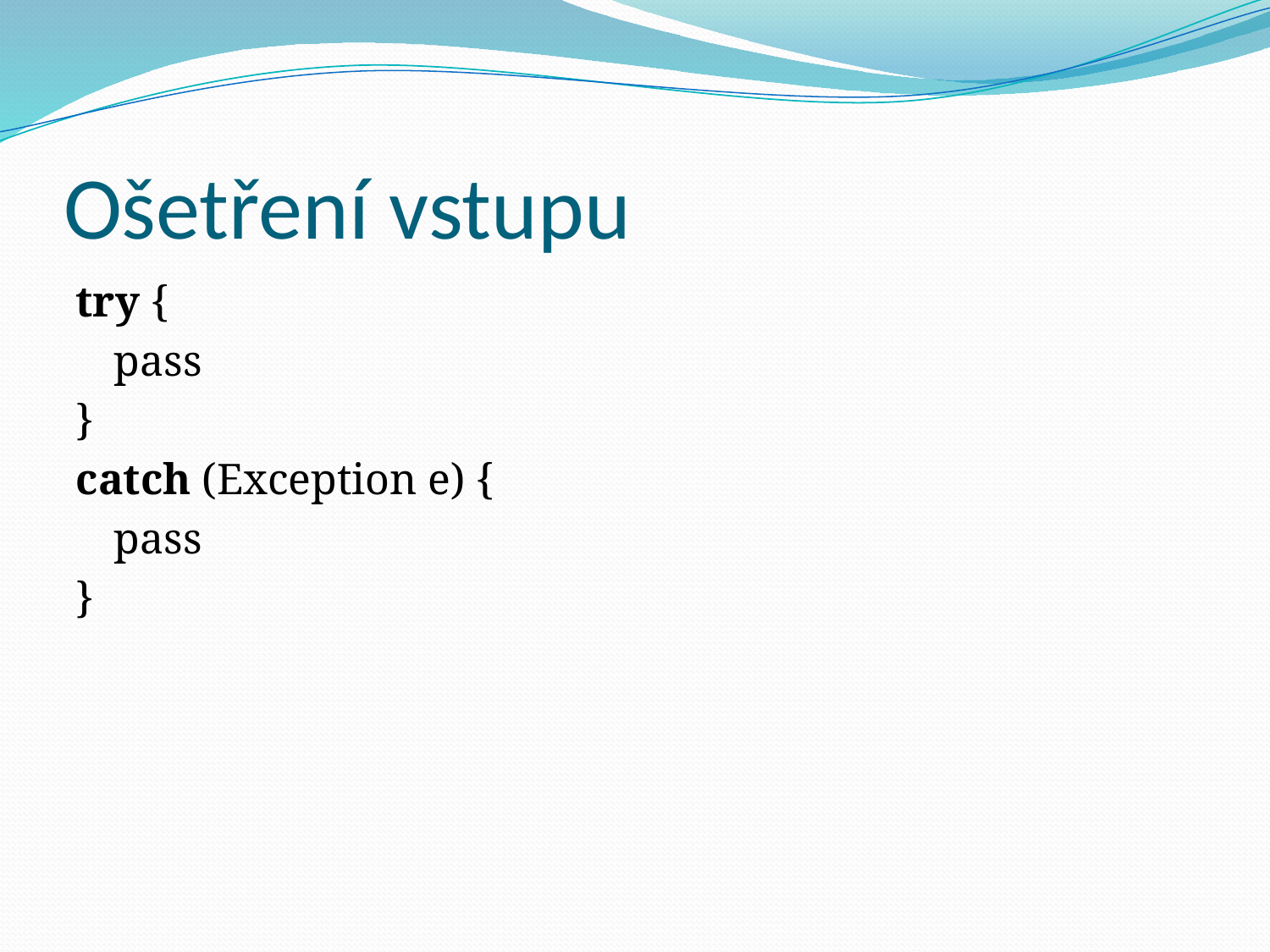

# Ošetření vstupu
try {
	pass
}
catch (Exception e) {
	pass
}